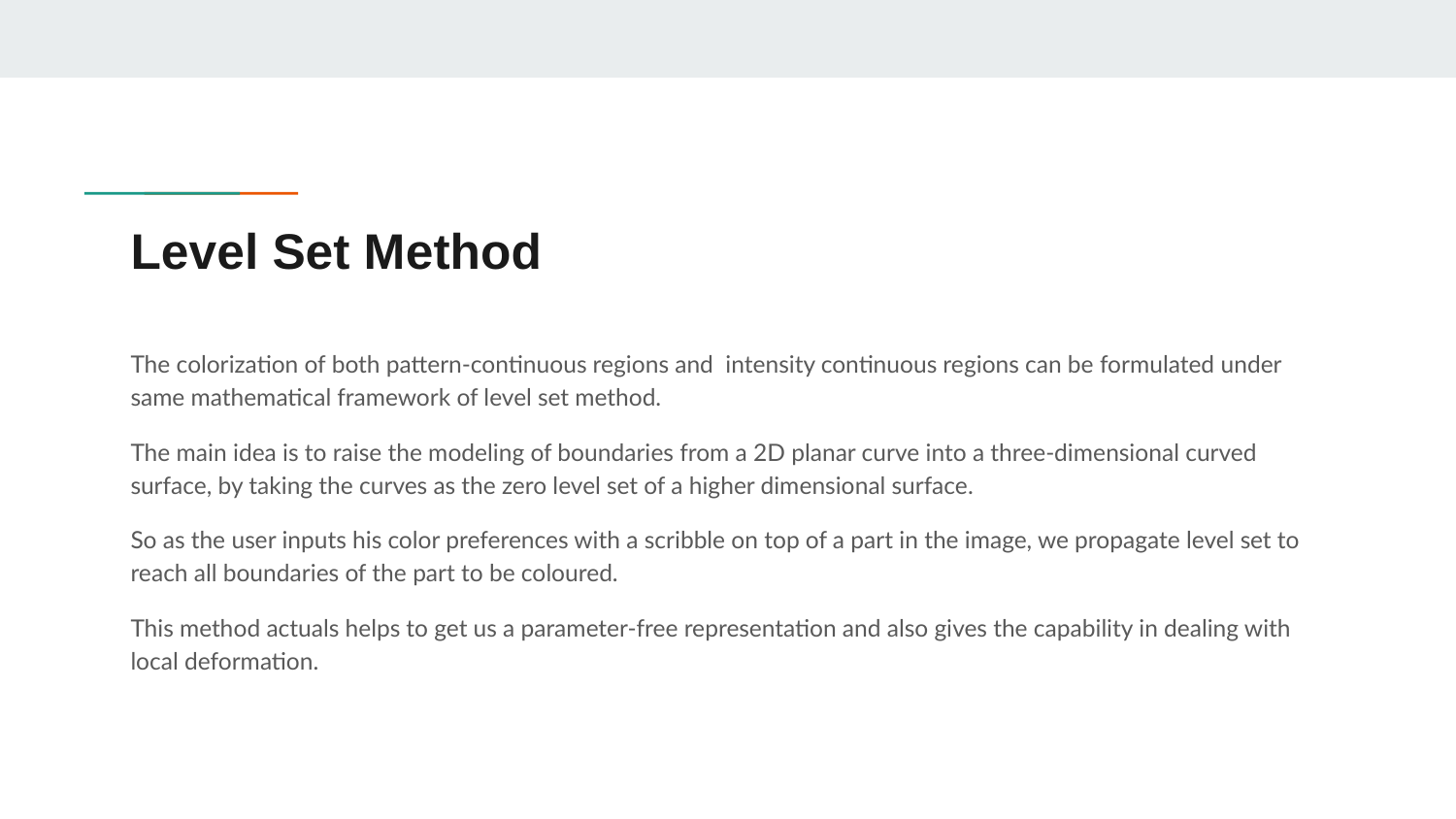

# Level Set Method
The colorization of both pattern-continuous regions and  intensity continuous regions can be formulated under same mathematical framework of level set method.
The main idea is to raise the modeling of boundaries from a 2D planar curve into a three-dimensional curved surface, by taking the curves as the zero level set of a higher dimensional surface.
So as the user inputs his color preferences with a scribble on top of a part in the image, we propagate level set to reach all boundaries of the part to be coloured.
This method actuals helps to get us a parameter-free representation and also gives the capability in dealing with local deformation.